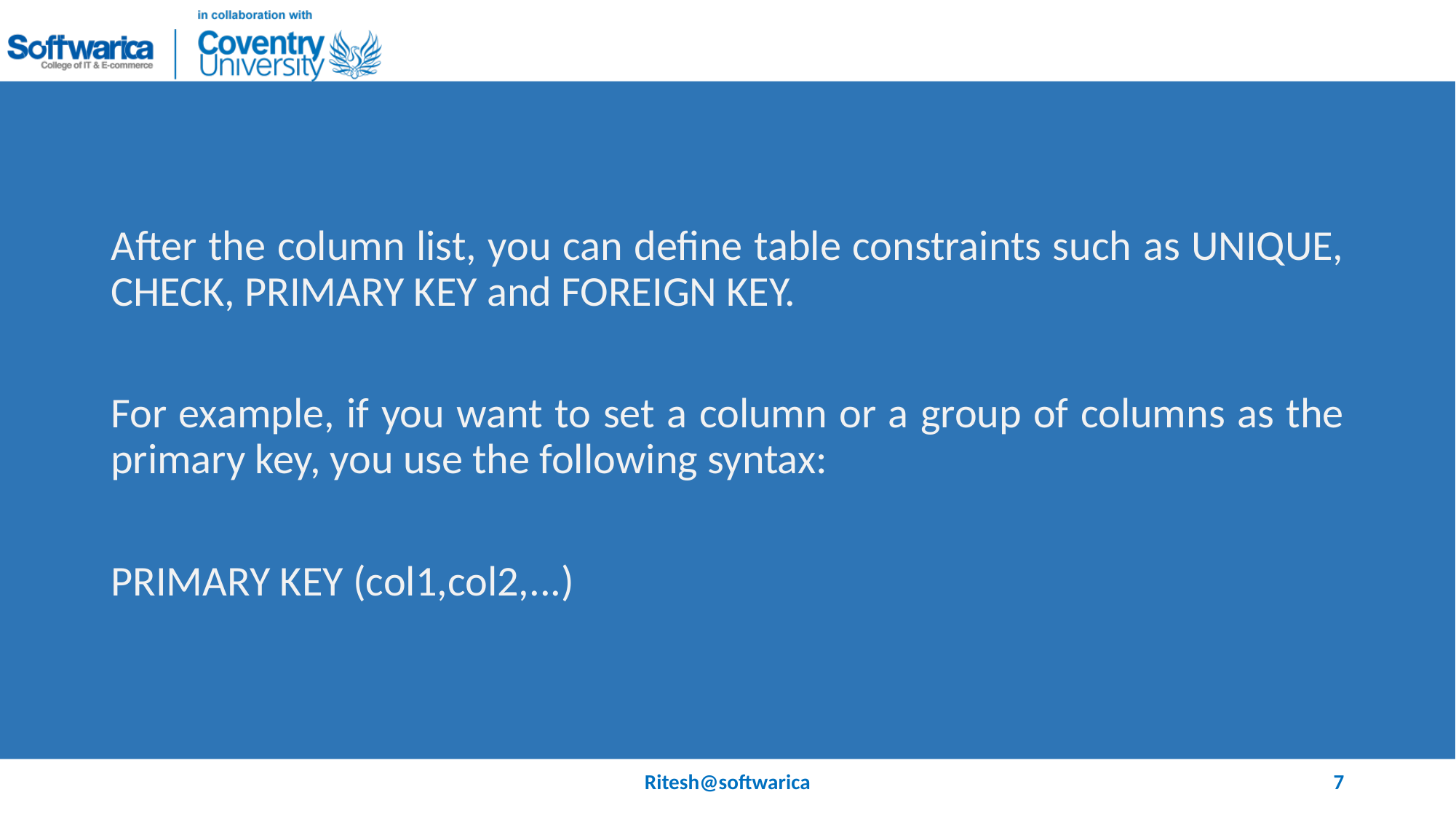

#
After the column list, you can define table constraints such as UNIQUE, CHECK, PRIMARY KEY and FOREIGN KEY.

For example, if you want to set a column or a group of columns as the primary key, you use the following syntax:

PRIMARY KEY (col1,col2,...)
Ritesh@softwarica
7